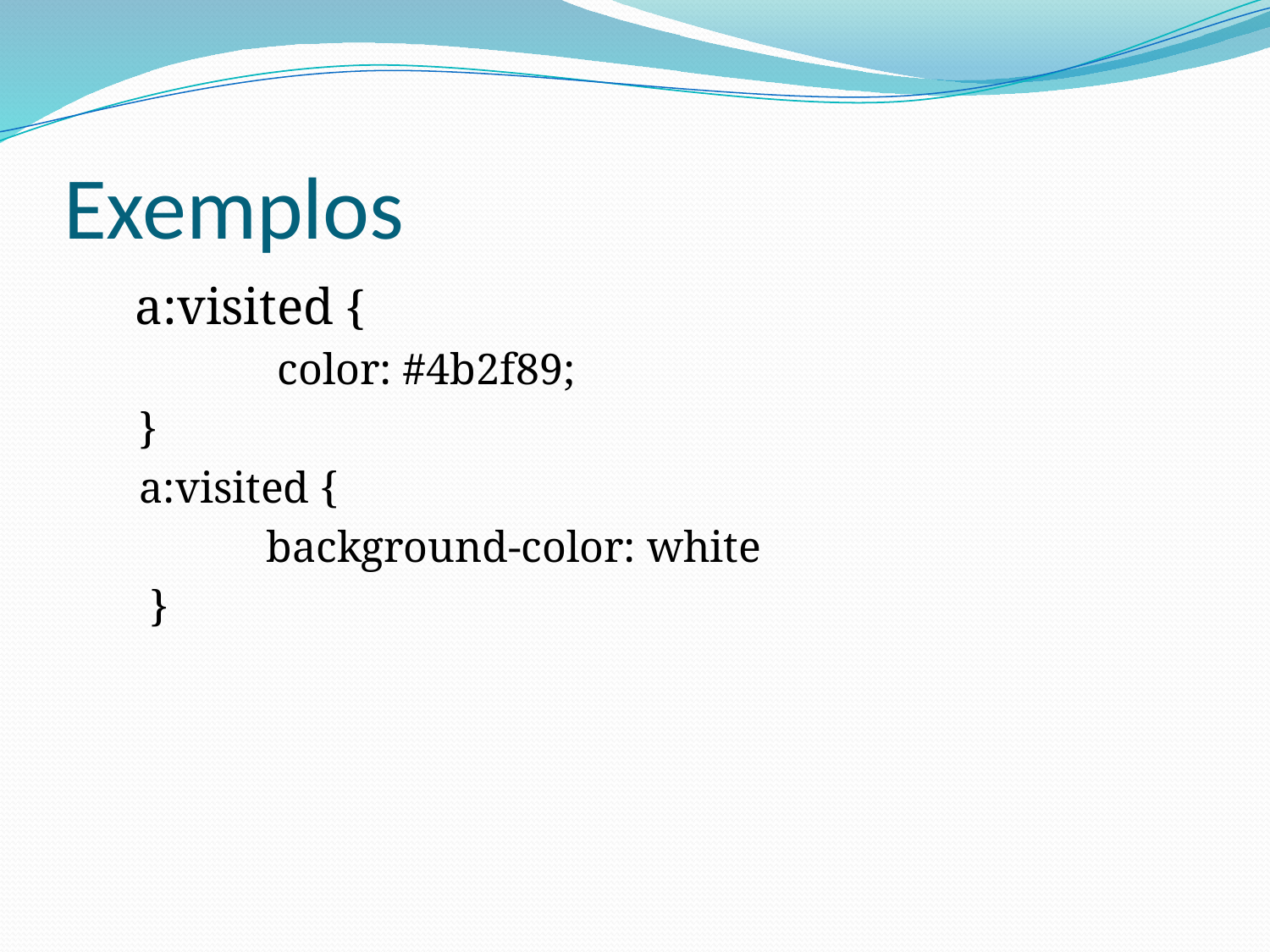

# Exemplos
     a:visited {
	 color: #4b2f89;
}
a:visited {
	background-color: white
 }